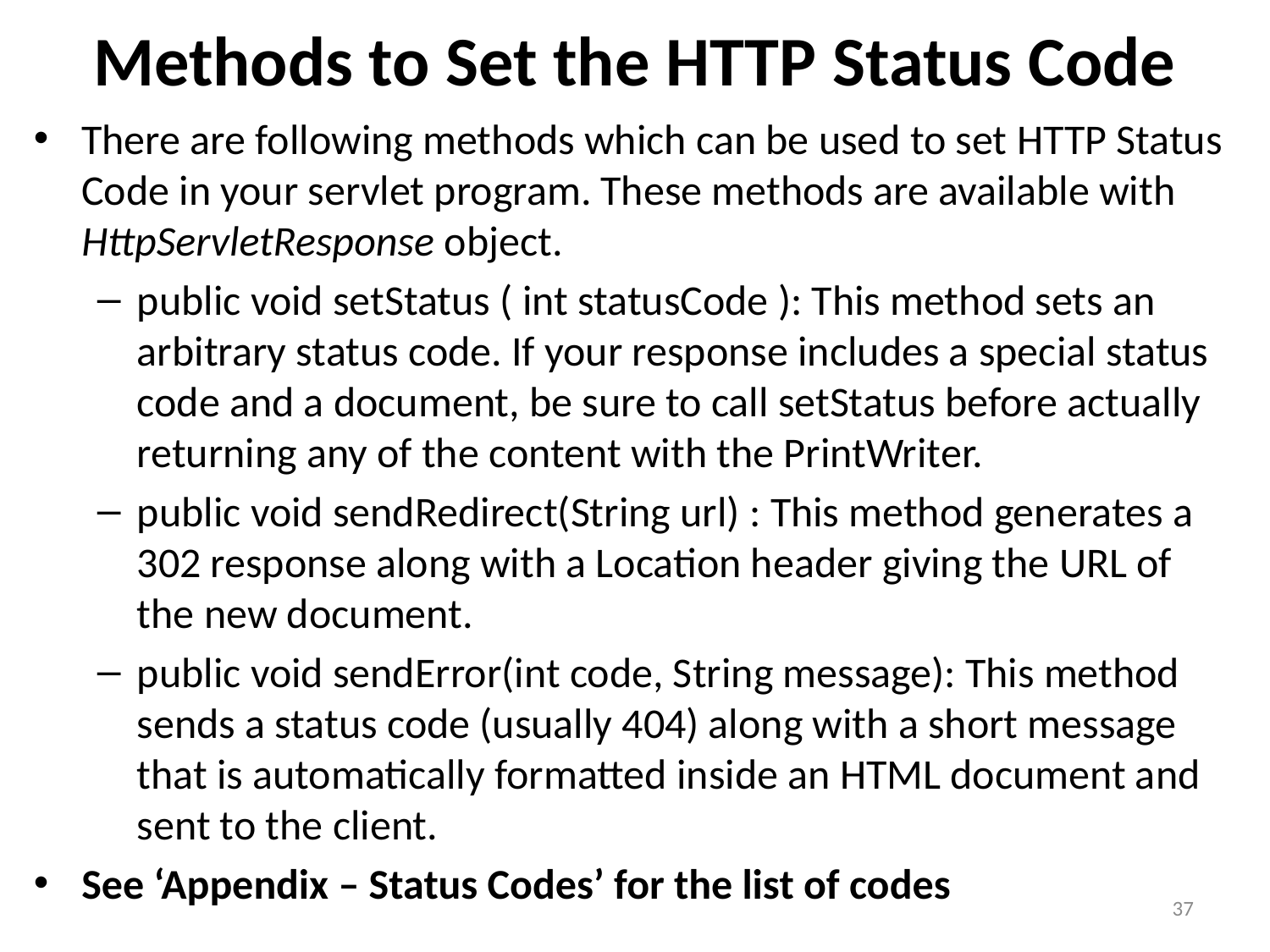

# Methods to Set the HTTP Status Code
There are following methods which can be used to set HTTP Status Code in your servlet program. These methods are available with HttpServletResponse object.
public void setStatus ( int statusCode ): This method sets an arbitrary status code. If your response includes a special status code and a document, be sure to call setStatus before actually returning any of the content with the PrintWriter.
public void sendRedirect(String url) : This method generates a 302 response along with a Location header giving the URL of the new document.
public void sendError(int code, String message): This method sends a status code (usually 404) along with a short message that is automatically formatted inside an HTML document and sent to the client.
See ‘Appendix – Status Codes’ for the list of codes
37